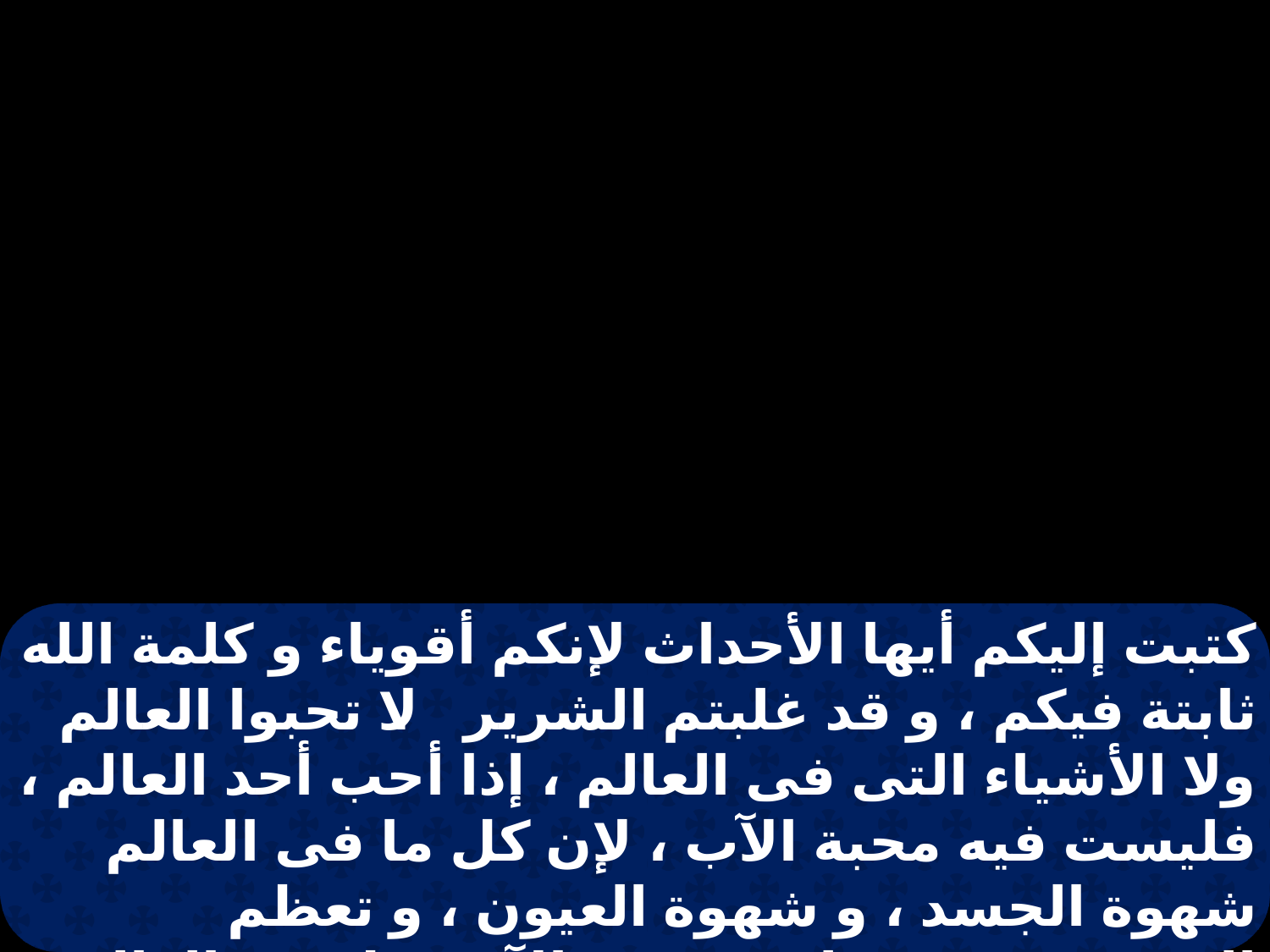

كتبت إليكم أيها الأحداث لإنكم أقوياء و كلمة الله ثابتة فيكم ، و قد غلبتم الشرير . لا تحبوا العالم ولا الأشياء التى فى العالم ، إذا أحب أحد العالم ، فليست فيه محبة الآب ، لإن كل ما فى العالم شهوة الجسد ، و شهوة العيون ، و تعظم المعيشة ، فهذه ليست من الآب ، بل من العالم . و العالم يزول و شهوته . أما الذى يصنع مشيئة الله فإنه يبقى إلى الأبد .